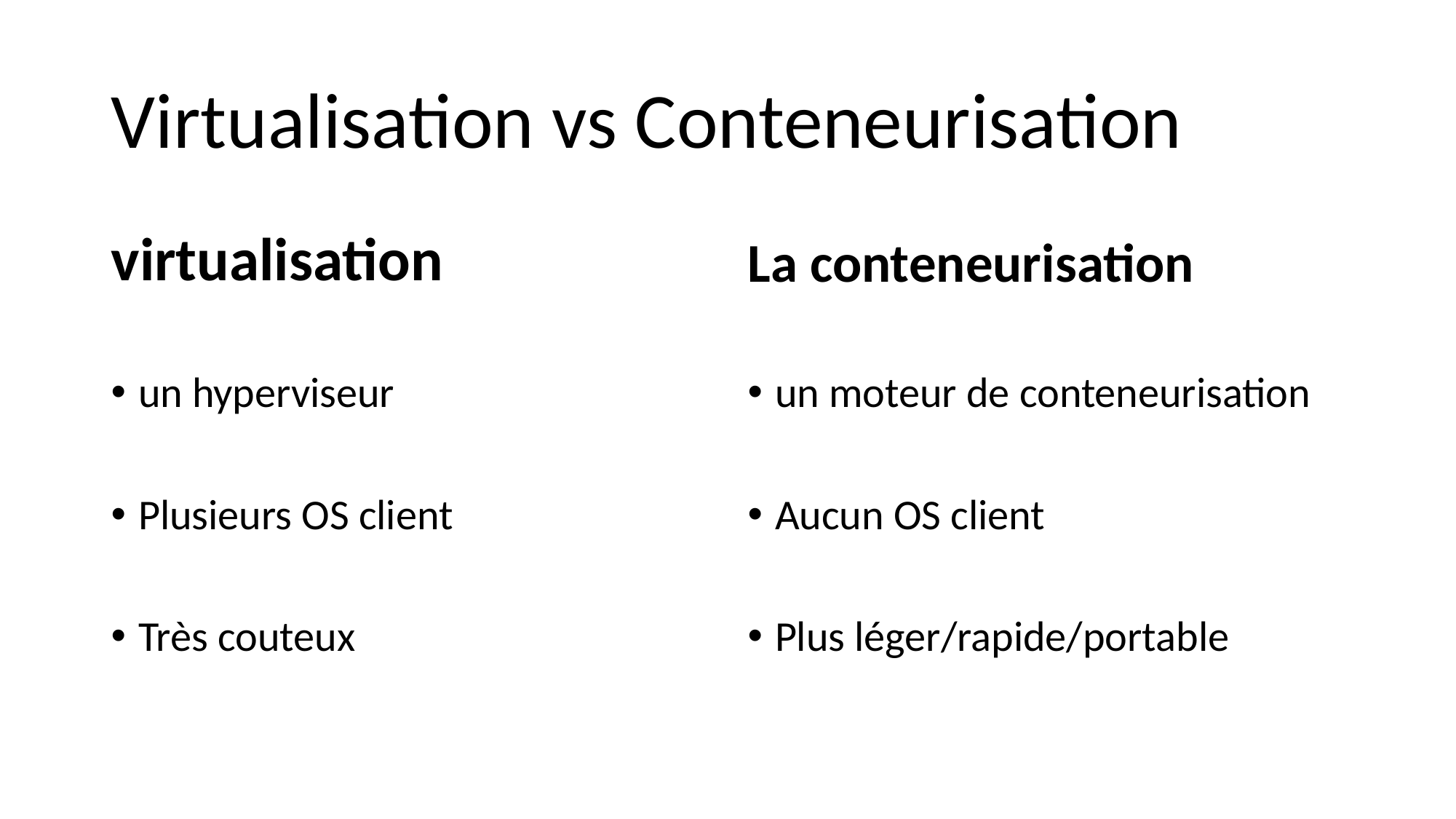

# Virtualisation vs Conteneurisation
virtualisation
La conteneurisation

un hyperviseur

Plusieurs OS client

Très couteux

un moteur de conteneurisation

Aucun OS client

Plus léger/rapide/portable